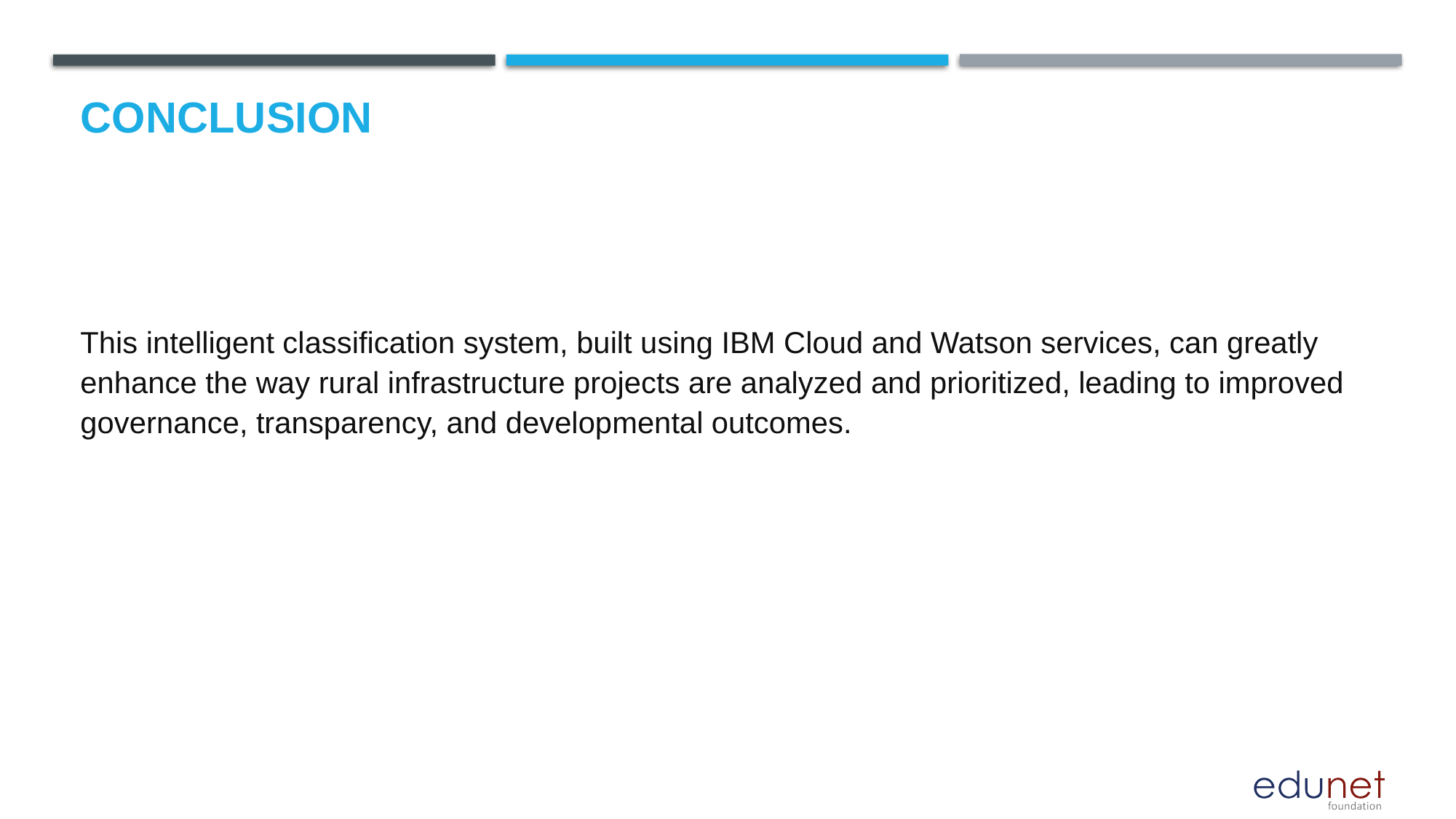

# Conclusion
This intelligent classification system, built using IBM Cloud and Watson services, can greatly enhance the way rural infrastructure projects are analyzed and prioritized, leading to improved governance, transparency, and developmental outcomes.